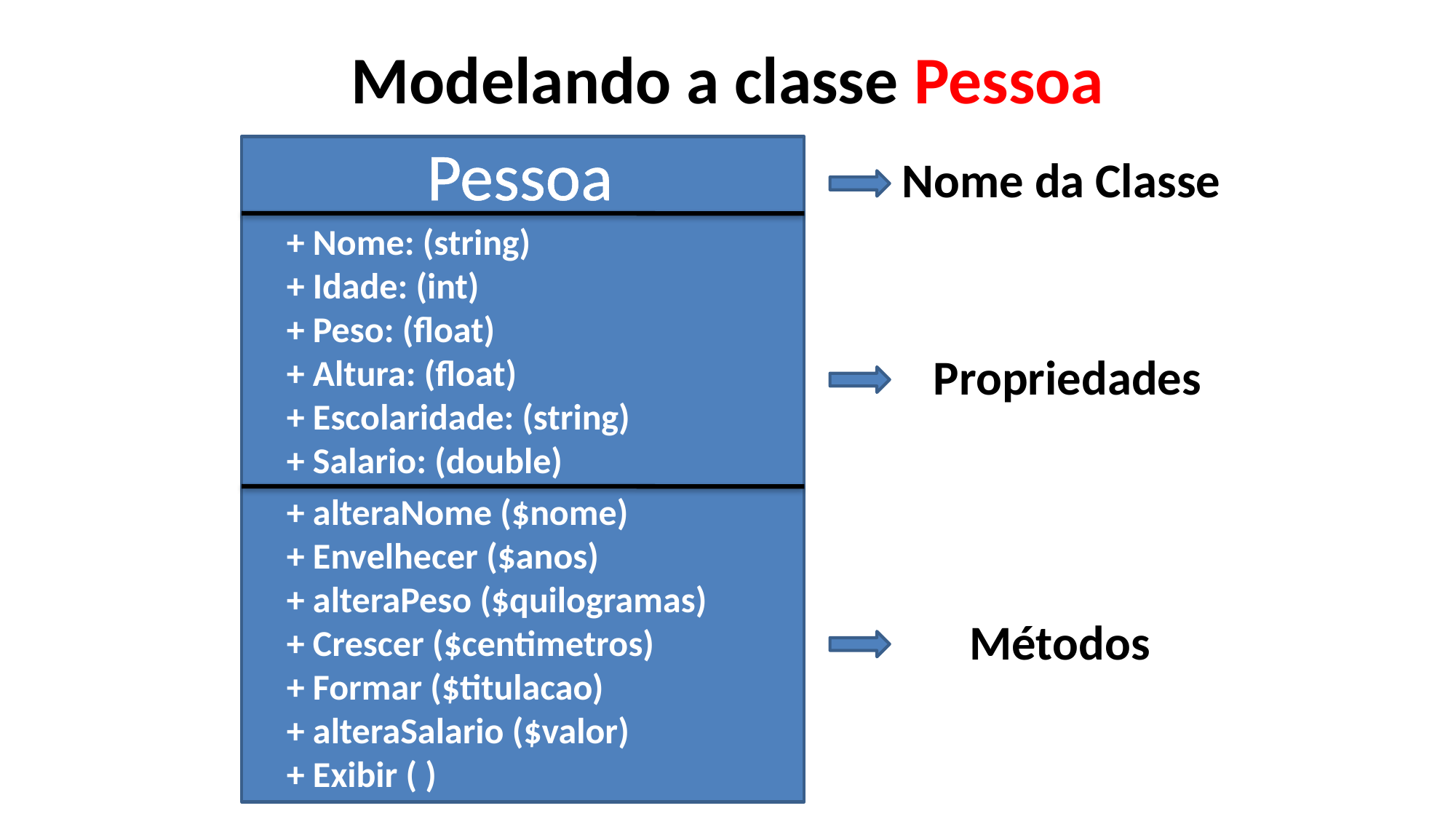

# Modelando a classe Pessoa
Pessoa

Nome da Classe

+ Nome: (string)
+ Idade: (int)
+ Peso: (float)
+ Altura: (float)
+ Escolaridade: (string)
+ Salario: (double)
Propriedades

+ alteraNome ($nome)
+ Envelhecer ($anos)
+ alteraPeso ($quilogramas)
+ Crescer ($centimetros)
+ Formar ($titulacao)
+ alteraSalario ($valor)
+ Exibir ( )
Métodos